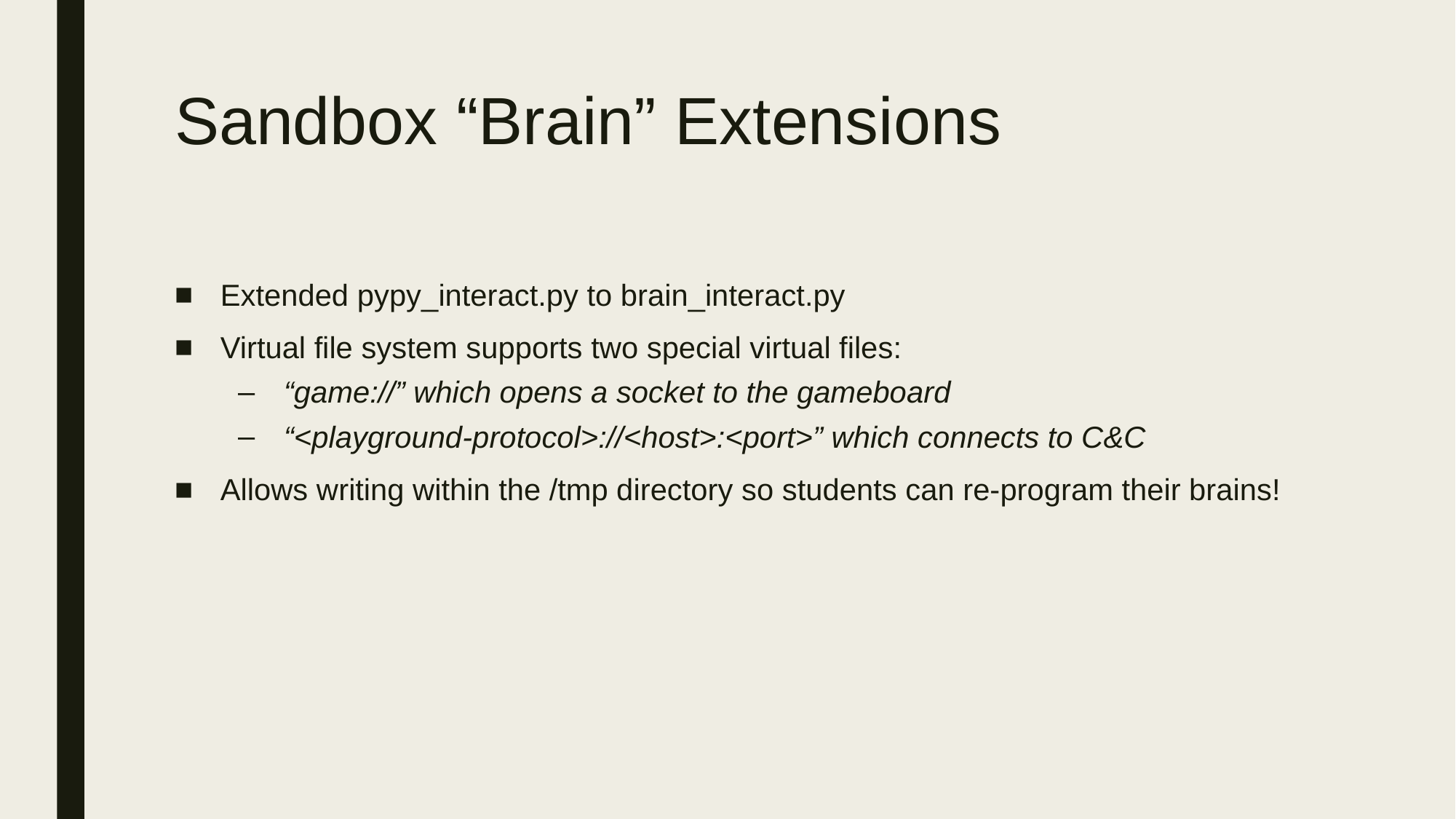

# Sandbox “Brain” Extensions
Extended pypy_interact.py to brain_interact.py
Virtual file system supports two special virtual files:
“game://” which opens a socket to the gameboard
“<playground-protocol>://<host>:<port>” which connects to C&C
Allows writing within the /tmp directory so students can re-program their brains!